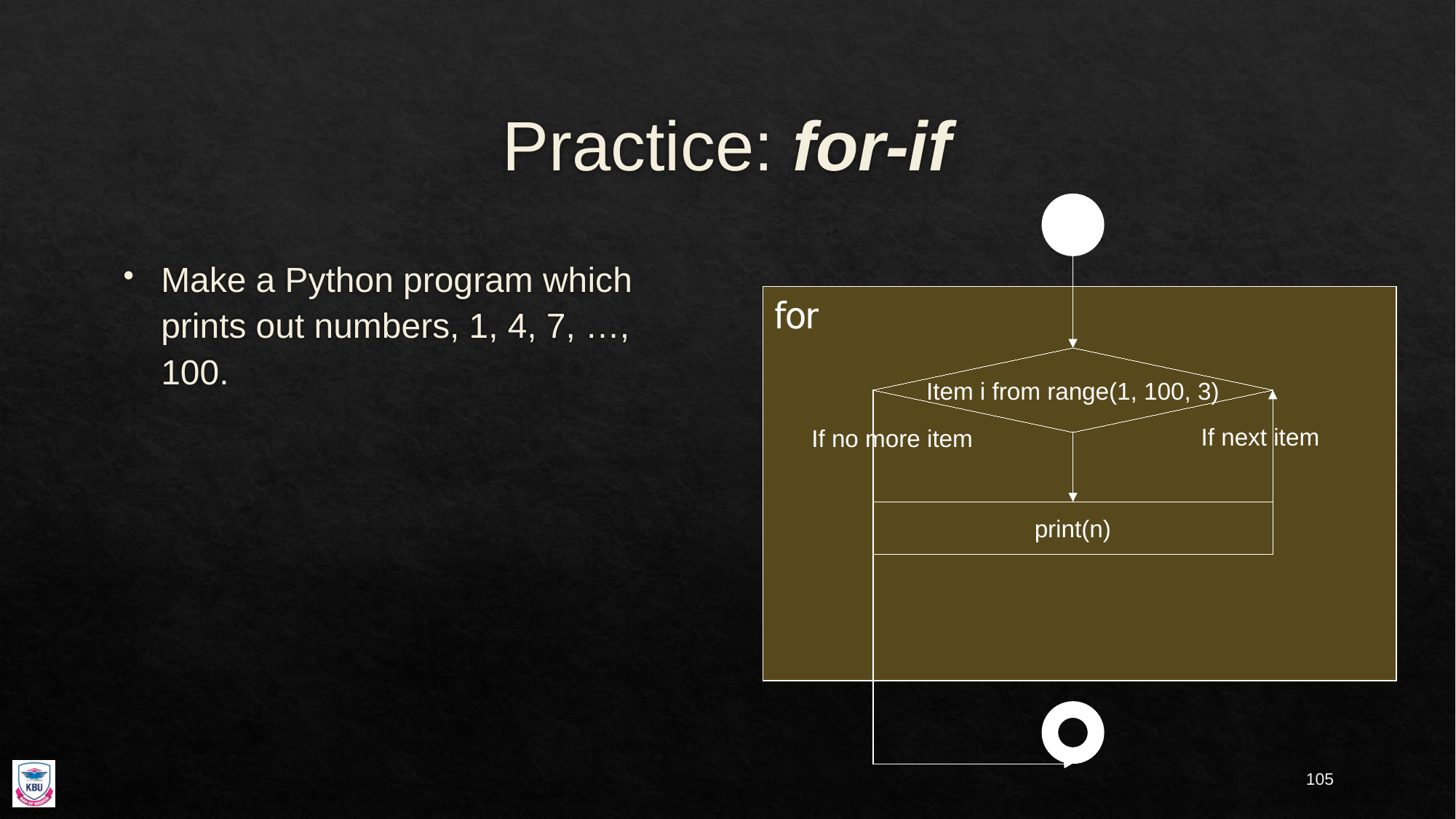

# Practice: for-if

for

Item i from range(1, 100, 3)
If next item
If no more item
print(n)

Make a Python program which prints out numbers, 1, 4, 7, …, 100.
105